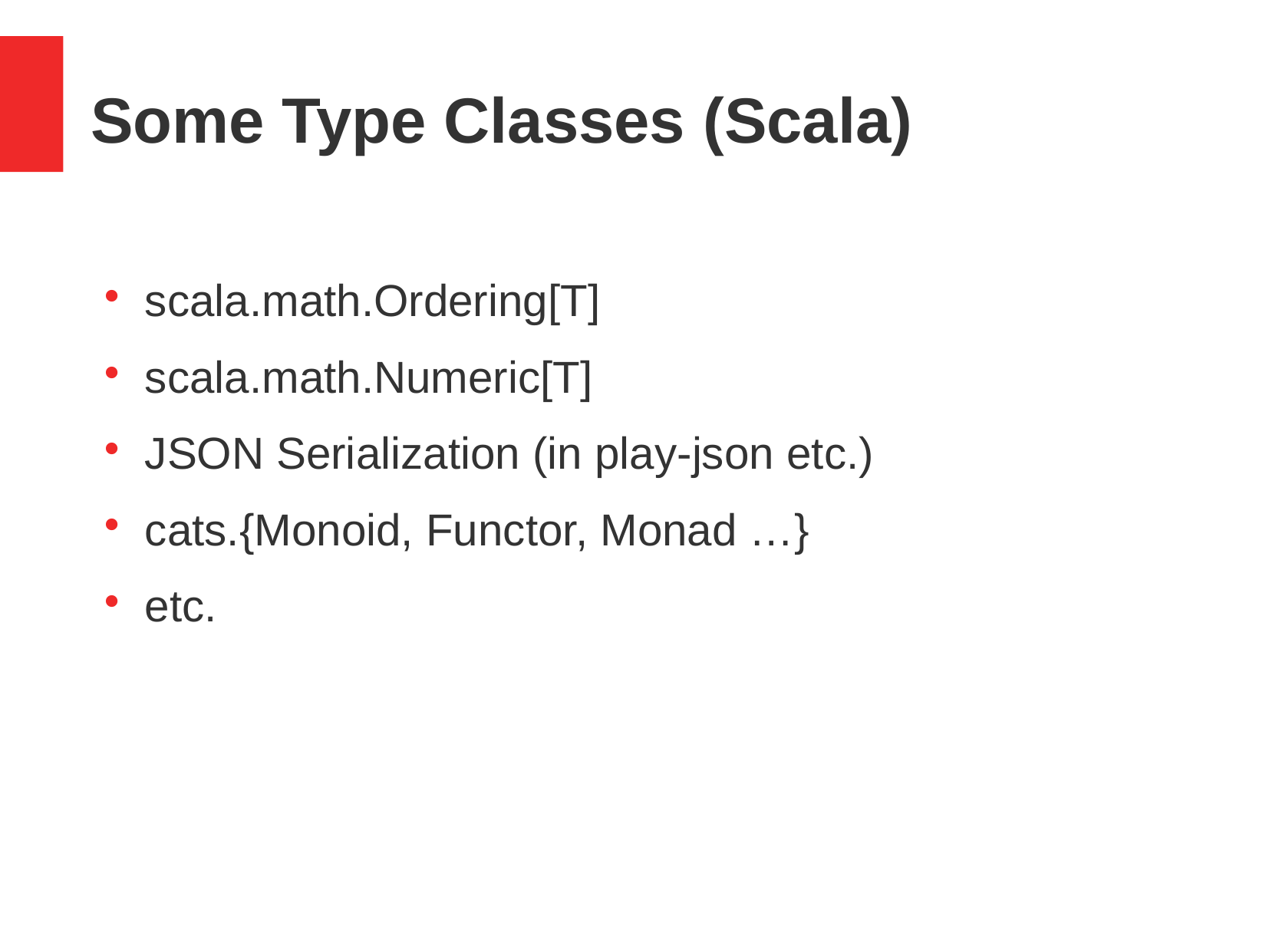

Some Type Classes (Scala)
scala.math.Ordering[T]
scala.math.Numeric[T]
JSON Serialization (in play-json etc.)
cats.{Monoid, Functor, Monad …}
etc.